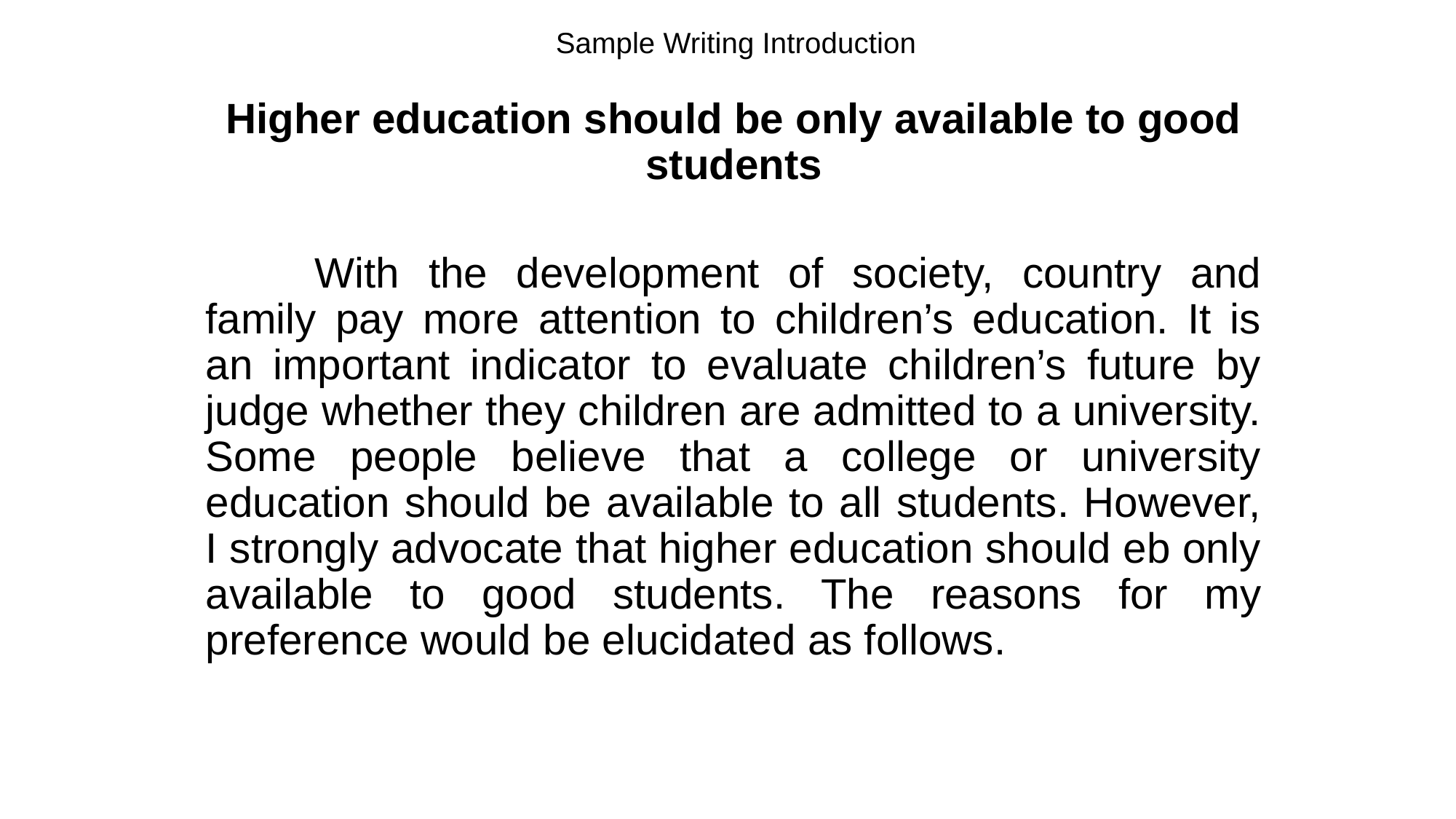

# Sample Writing Introduction
Higher education should be only available to good students

	With the development of society, country and family pay more attention to children’s education. It is an important indicator to evaluate children’s future by judge whether they children are admitted to a university. Some people believe that a college or university education should be available to all students. However, I strongly advocate that higher education should eb only available to good students. The reasons for my preference would be elucidated as follows.